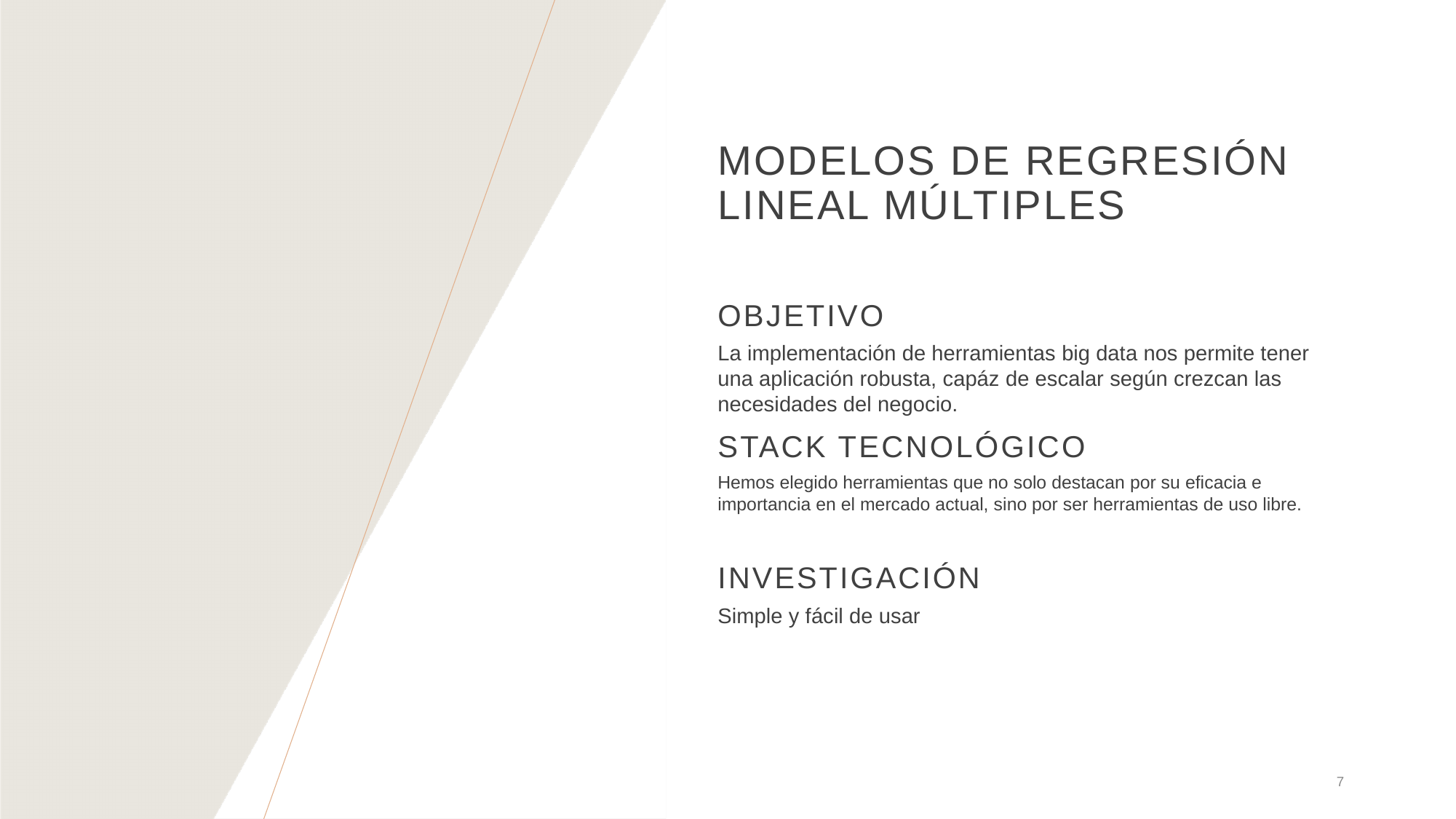

# Modelos de regresión lineal múltiples
objetivo
La implementación de herramientas big data nos permite tener una aplicación robusta, capáz de escalar según crezcan las necesidades del negocio.
Stack tecnológico
Hemos elegido herramientas que no solo destacan por su eficacia e importancia en el mercado actual, sino por ser herramientas de uso libre.
INVESTIGACIÓN
Simple y fácil de usar
7